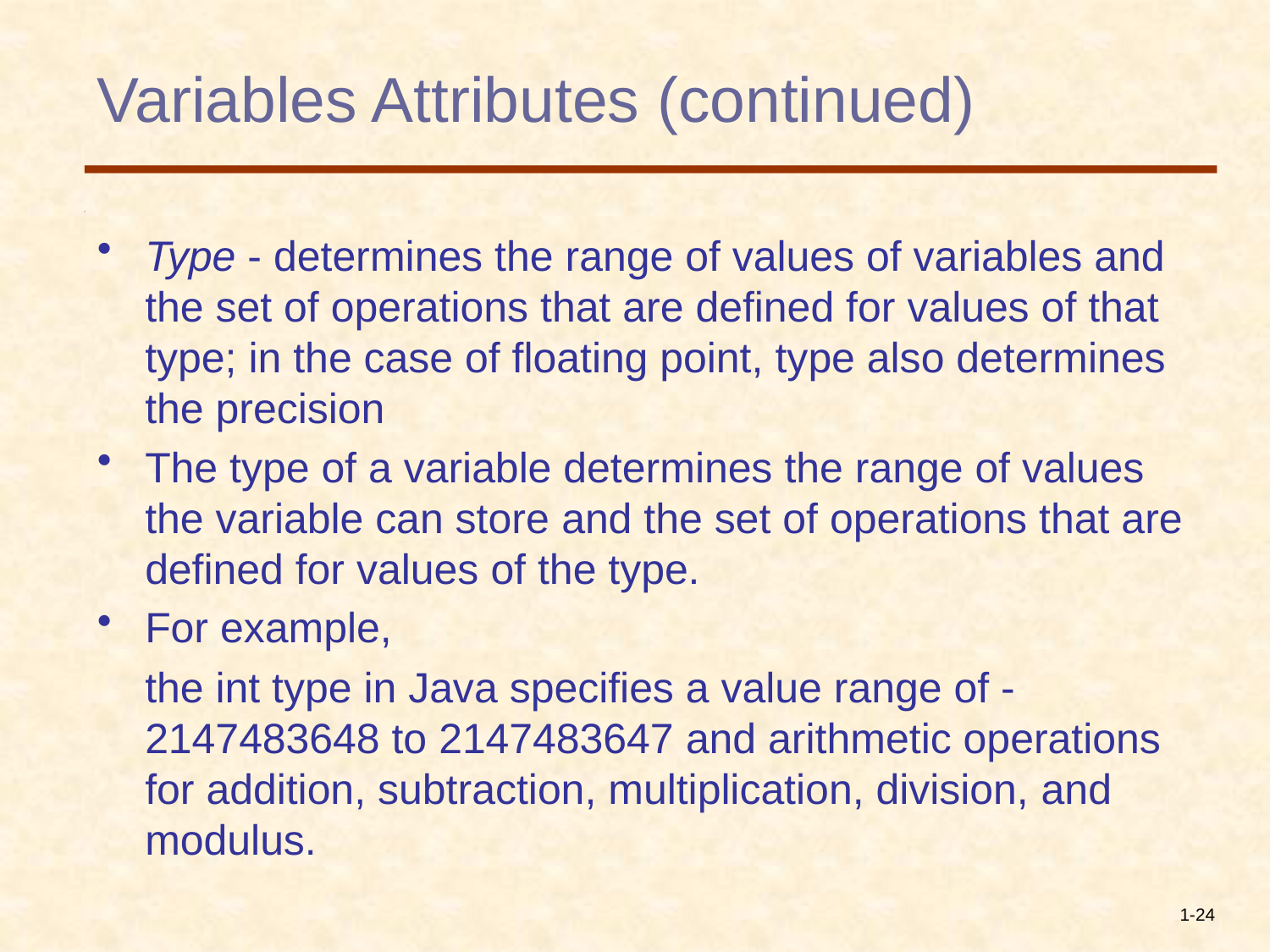

# Variables Attributes (continued)
Type - determines the range of values of variables and the set of operations that are defined for values of that type; in the case of floating point, type also determines the precision
The type of a variable determines the range of values the variable can store and the set of operations that are defined for values of the type.
For example,
	the int type in Java specifies a value range of -2147483648 to 2147483647 and arithmetic operations for addition, subtraction, multiplication, division, and modulus.
1-24